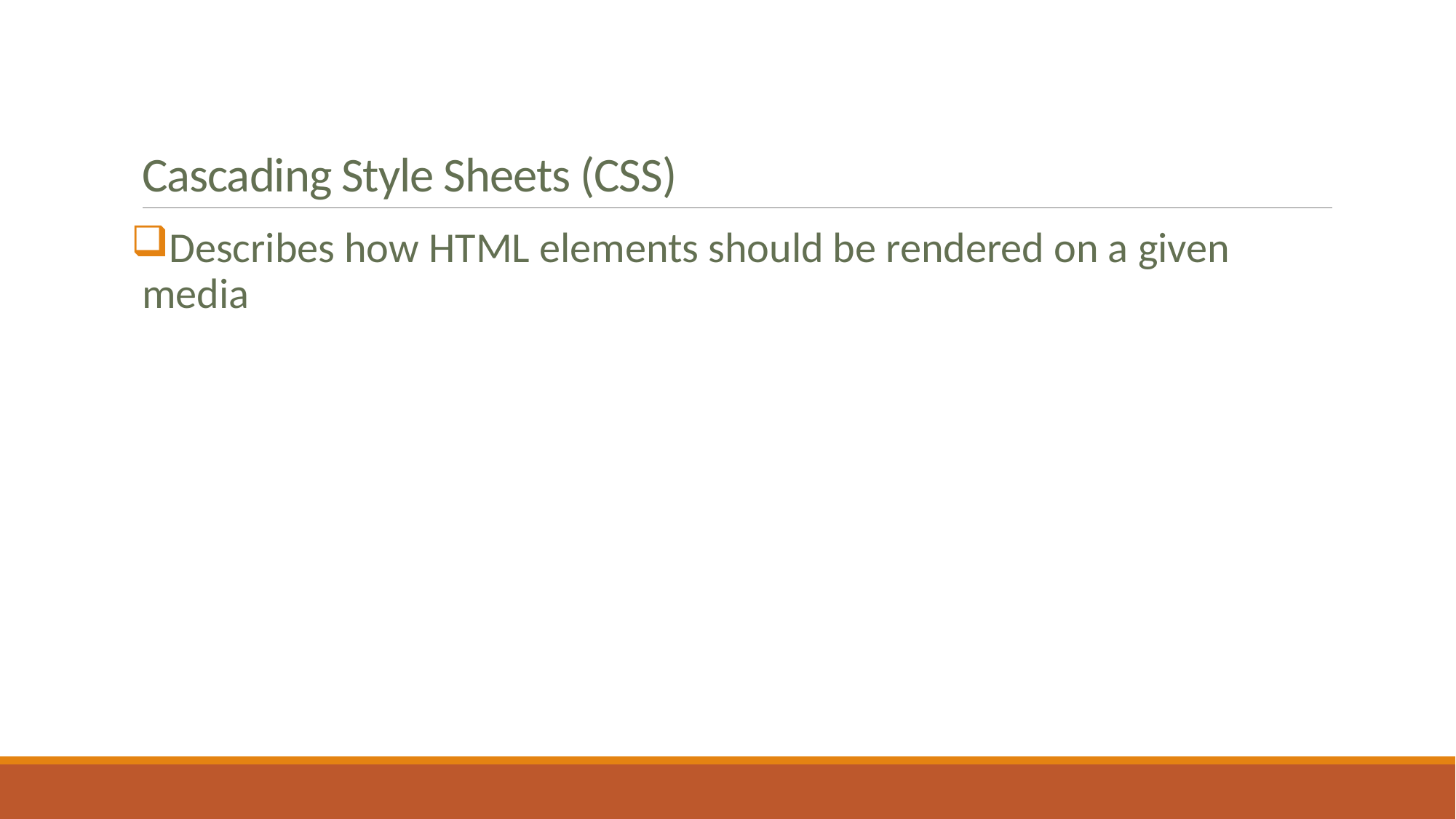

# Cascading Style Sheets (CSS)
Describes how HTML elements should be rendered on a given media